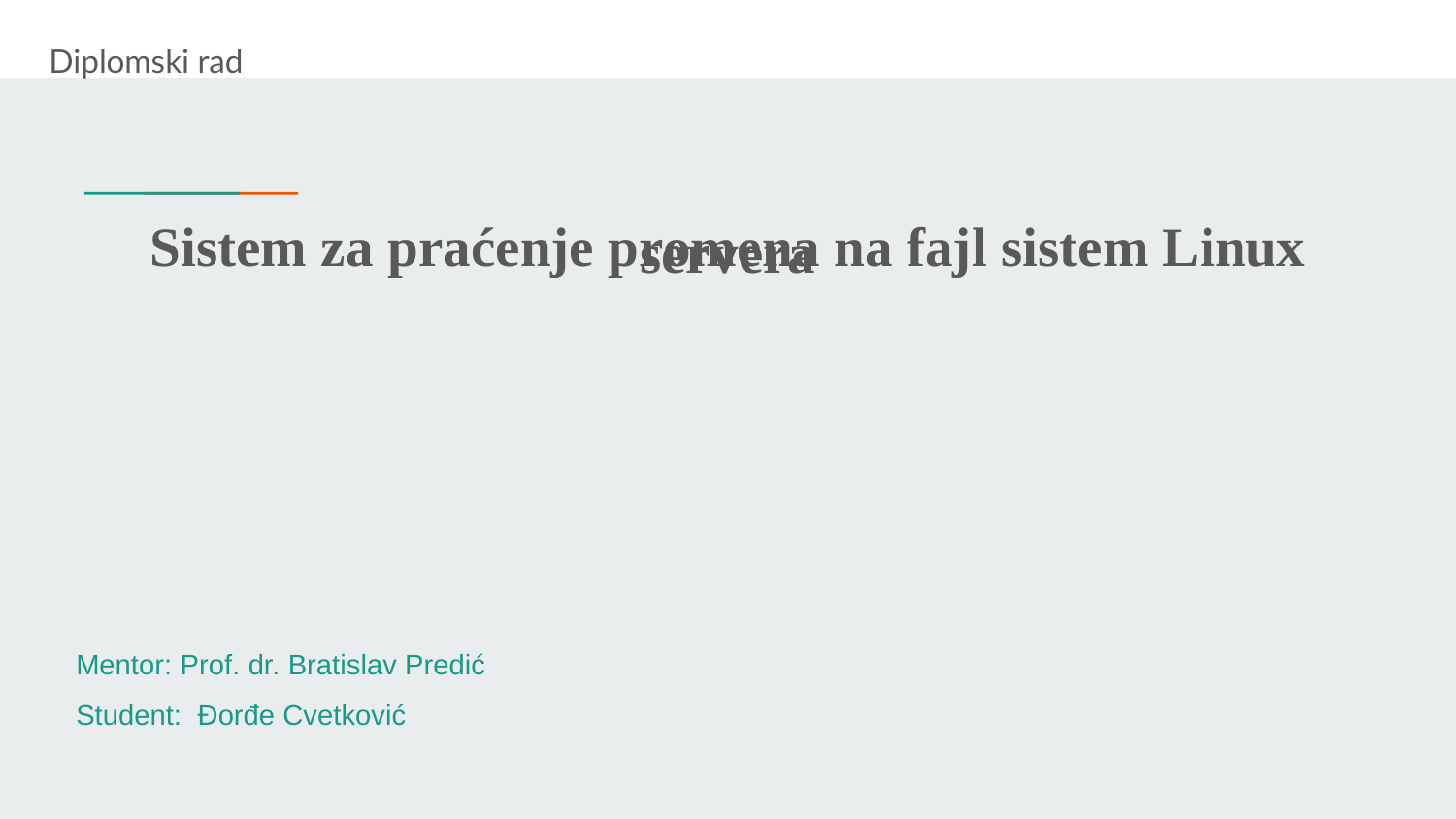

Diplomski rad
# Sistem za praćenje promena na fajl sistem Linux servera
Mentor: Prof. dr. Bratislav Predić

Student:  Đorđe Cvetković